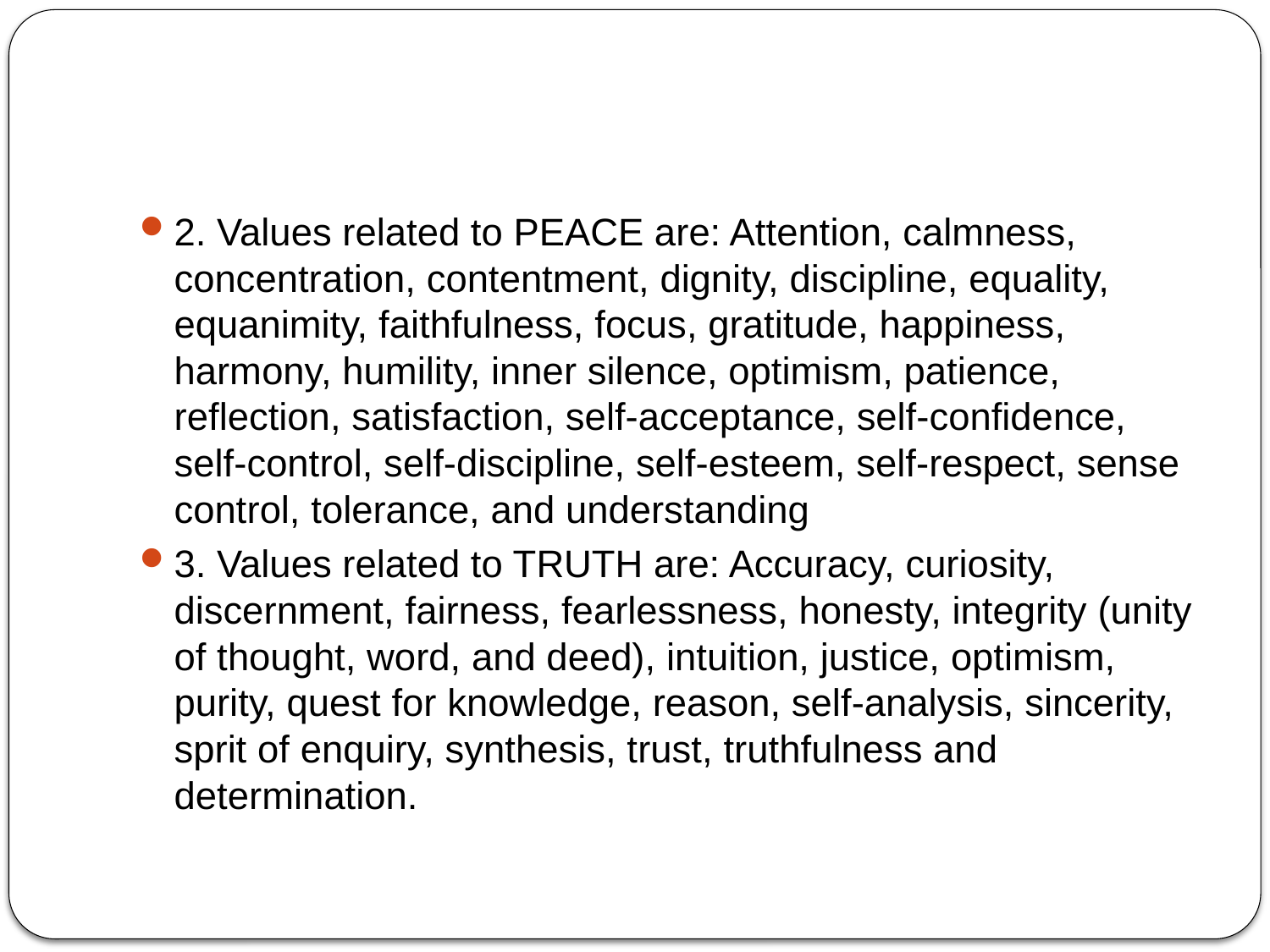

2. Values related to PEACE are: Attention, calmness, concentration, contentment, dignity, discipline, equality, equanimity, faithfulness, focus, gratitude, happiness, harmony, humility, inner silence, optimism, patience, reflection, satisfaction, self-acceptance, self-confidence, self-control, self-discipline, self-esteem, self-respect, sense control, tolerance, and understanding
3. Values related to TRUTH are: Accuracy, curiosity, discernment, fairness, fearlessness, honesty, integrity (unity of thought, word, and deed), intuition, justice, optimism, purity, quest for knowledge, reason, self-analysis, sincerity, sprit of enquiry, synthesis, trust, truthfulness and determination.